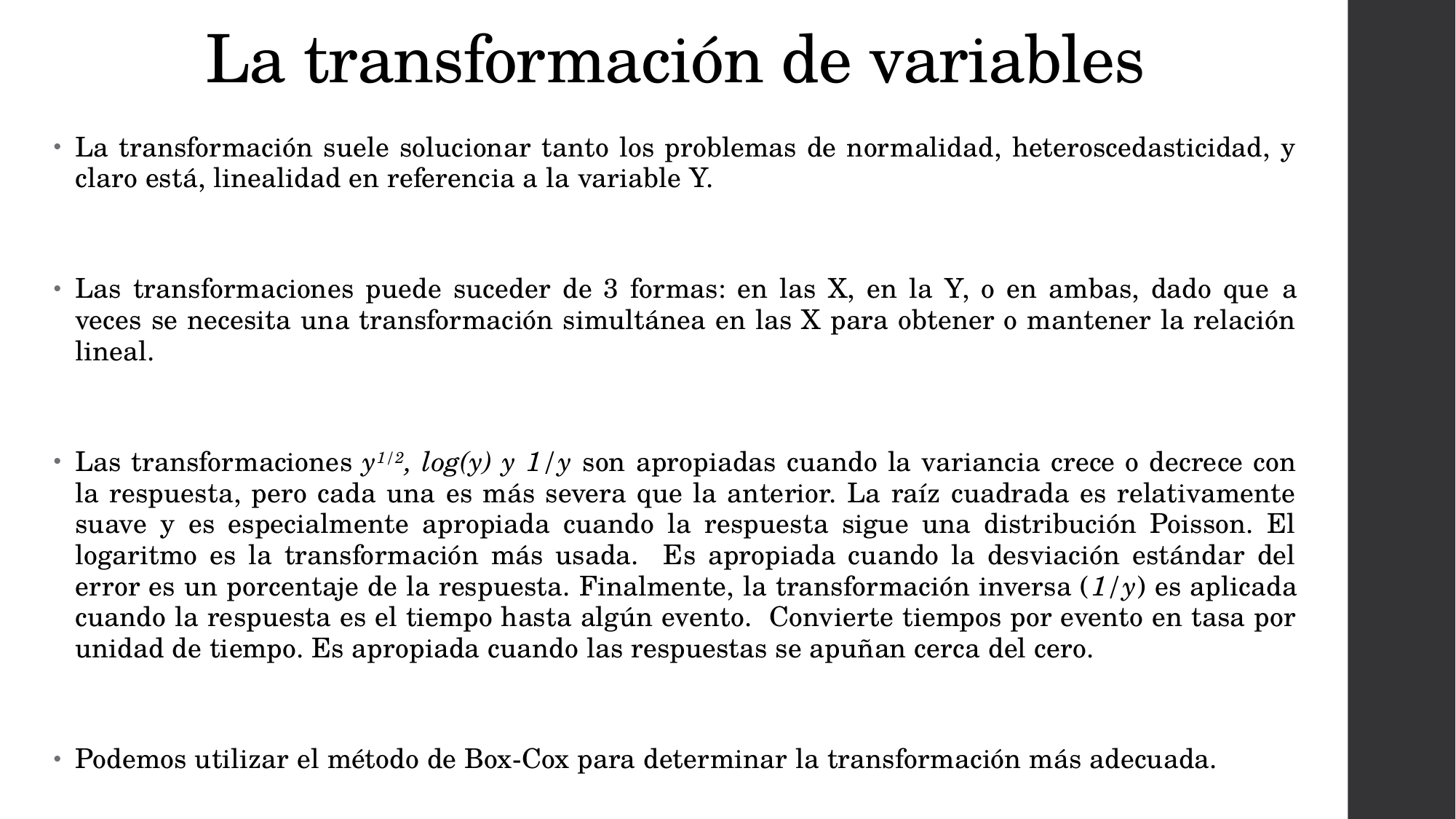

# La transformación de variables
La transformación suele solucionar tanto los problemas de normalidad, heteroscedasticidad, y claro está, linealidad en referencia a la variable Y.

Las transformaciones puede suceder de 3 formas: en las X, en la Y, o en ambas, dado que a veces se necesita una transformación simultánea en las X para obtener o mantener la relación lineal.

Las transformaciones y1/2, log(y) y 1/y son apropiadas cuando la variancia crece o decrece con la respuesta, pero cada una es más severa que la anterior. La raíz cuadrada es relativamente suave y es especialmente apropiada cuando la respuesta sigue una distribución Poisson. El logaritmo es la transformación más usada.  Es apropiada cuando la desviación estándar del error es un porcentaje de la respuesta. Finalmente, la transformación inversa (1/y) es aplicada cuando la respuesta es el tiempo hasta algún evento.  Convierte tiempos por evento en tasa por unidad de tiempo. Es apropiada cuando las respuestas se apuñan cerca del cero.

Podemos utilizar el método de Box-Cox para determinar la transformación más adecuada.